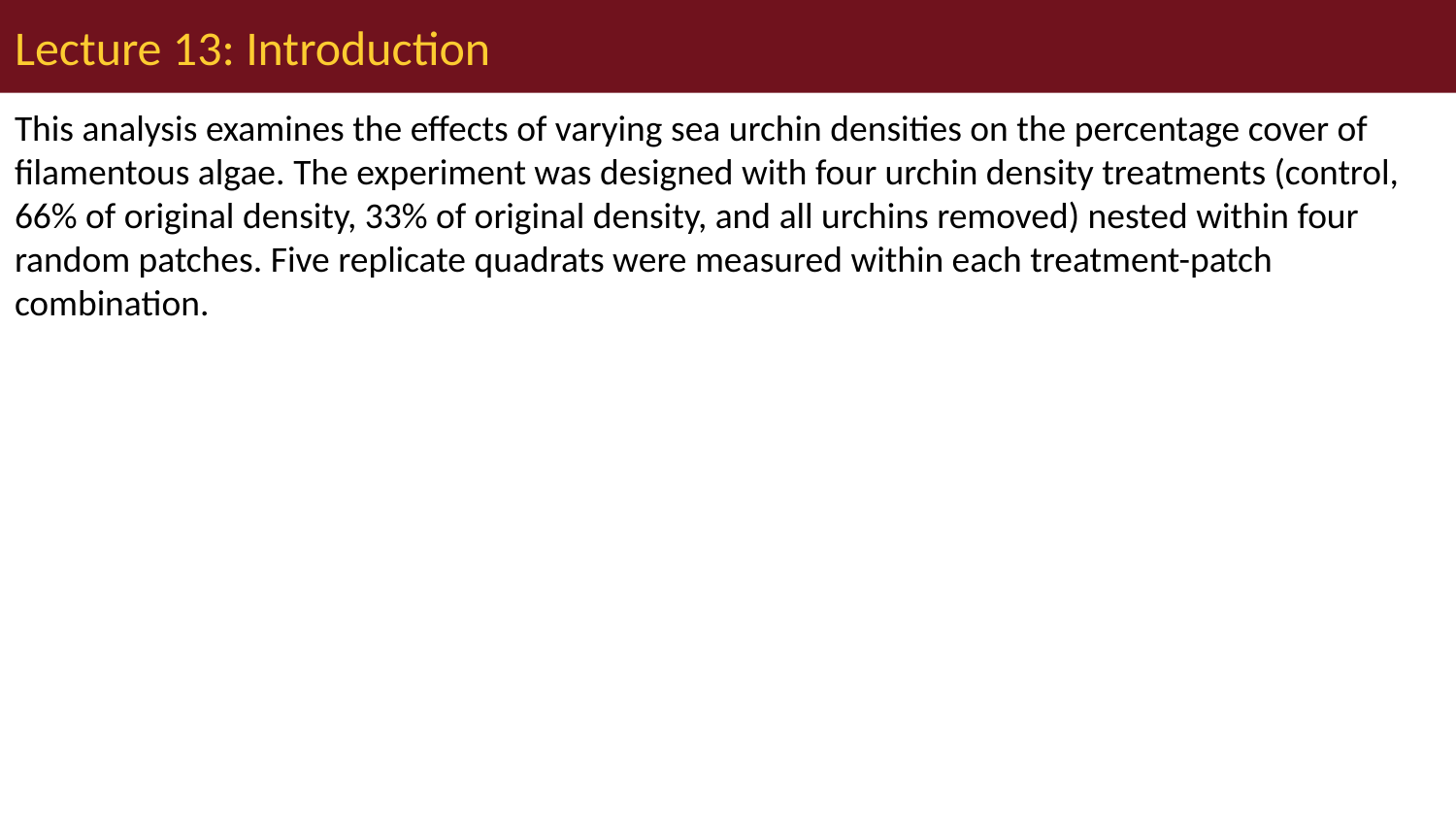

# Lecture 13: Introduction
This analysis examines the effects of varying sea urchin densities on the percentage cover of filamentous algae. The experiment was designed with four urchin density treatments (control, 66% of original density, 33% of original density, and all urchins removed) nested within four random patches. Five replicate quadrats were measured within each treatment-patch combination.